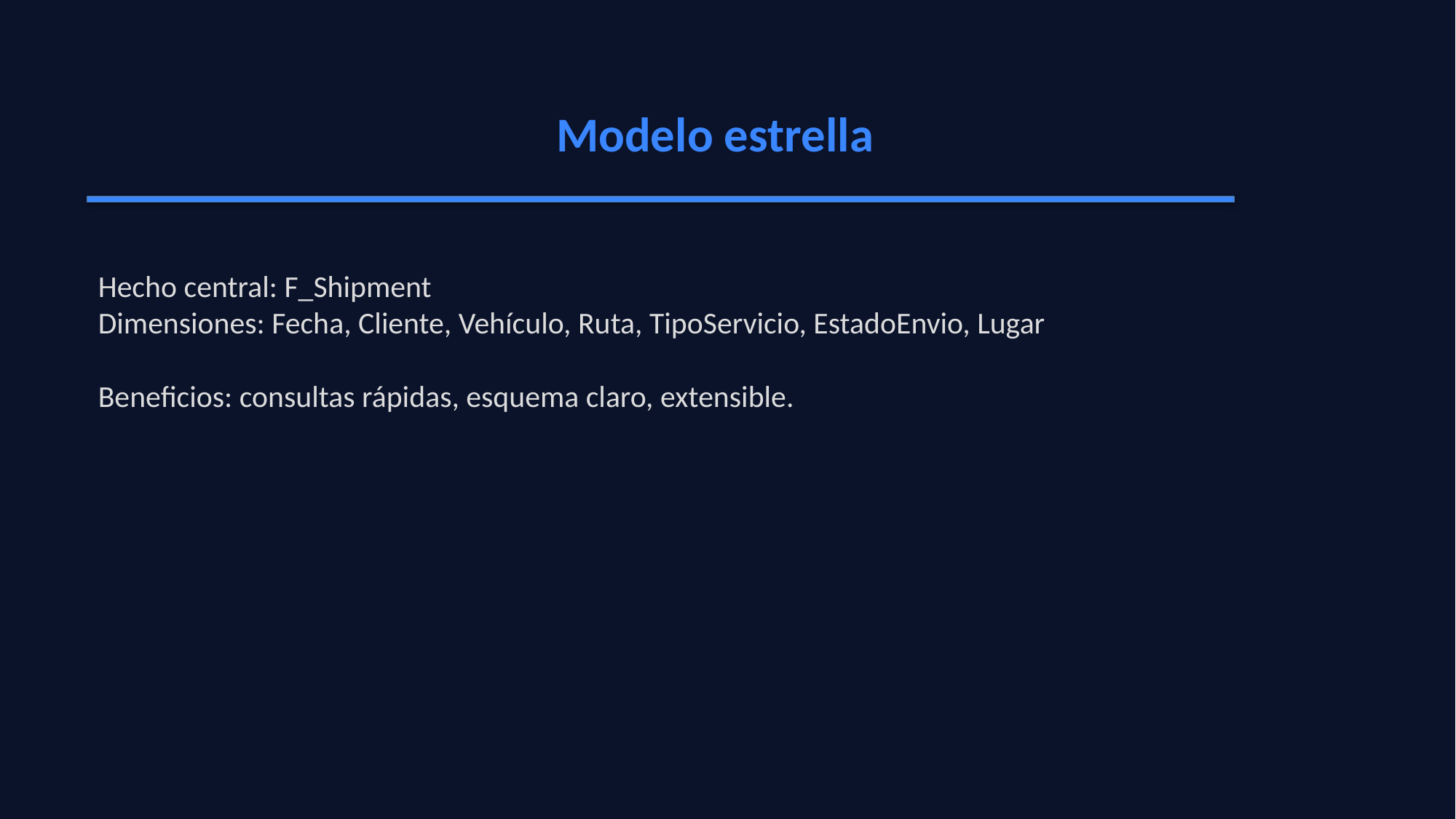

Modelo estrella

Hecho central: F_Shipment
Dimensiones: Fecha, Cliente, Vehículo, Ruta, TipoServicio, EstadoEnvio, Lugar
Beneficios: consultas rápidas, esquema claro, extensible.